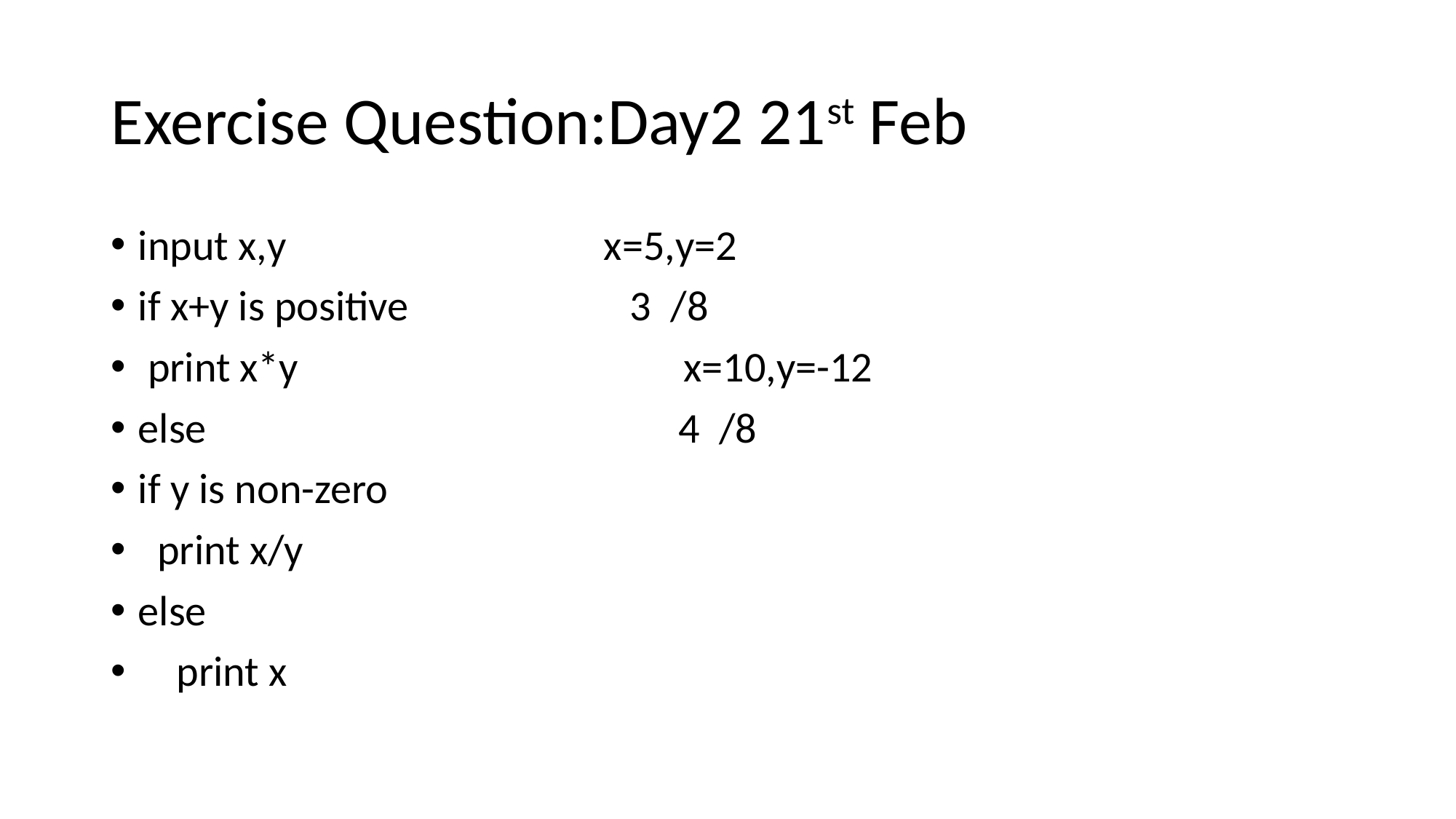

# Exercise Question:Day2 21st Feb
input x,y                                 x=5,y=2
if x+y is positive                       3  /8
 print x*y                                        x=10,y=-12
else                                                 4  /8
if y is non-zero
  print x/y
else
    print x